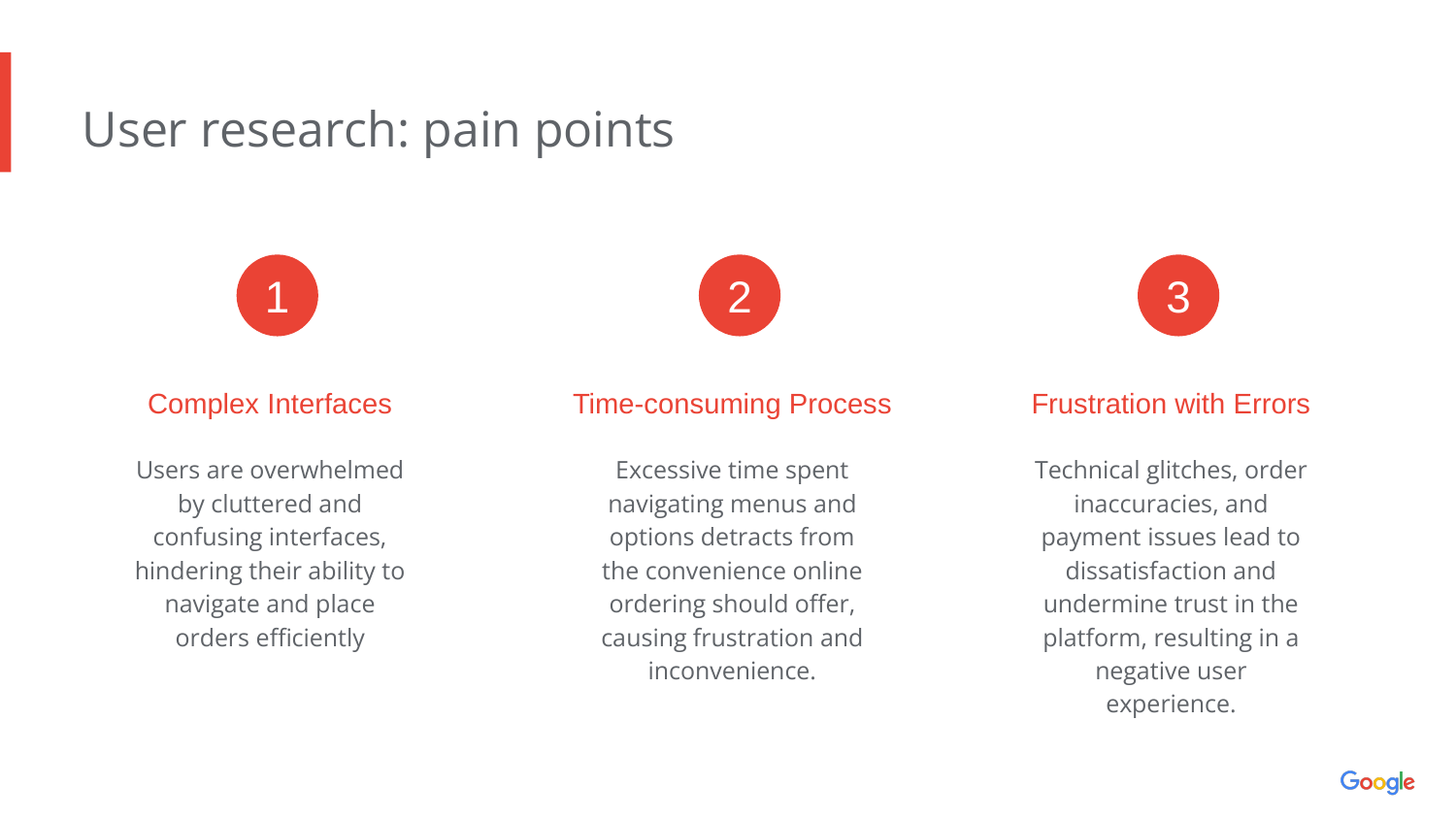

User research: pain points
1
2
3
Complex Interfaces
Time-consuming Process
Frustration with Errors
Users are overwhelmed by cluttered and confusing interfaces, hindering their ability to navigate and place orders efficiently
Excessive time spent navigating menus and options detracts from the convenience online ordering should offer, causing frustration and inconvenience.
Technical glitches, order inaccuracies, and payment issues lead to dissatisfaction and undermine trust in the platform, resulting in a negative user experience.